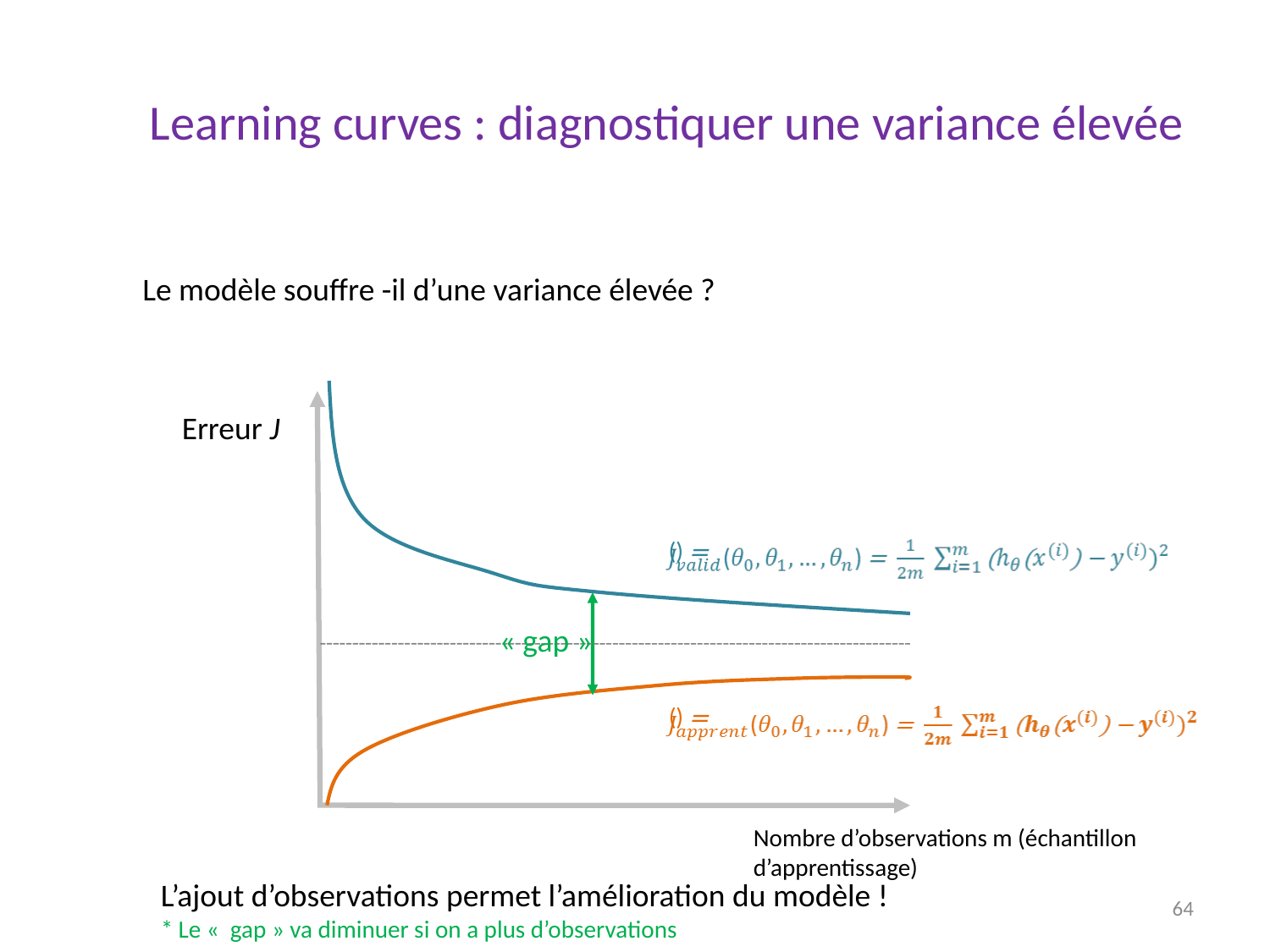

Learning curves : diagnostiquer une variance élevée

Le modèle souffre -il d’une variance élevée ?

Erreur J
() =

« gap »

() =

Nombre d’observations m (échantillon d’apprentissage)
L’ajout d’observations permet l’amélioration du modèle !
* Le «  gap » va diminuer si on a plus d’observations
64